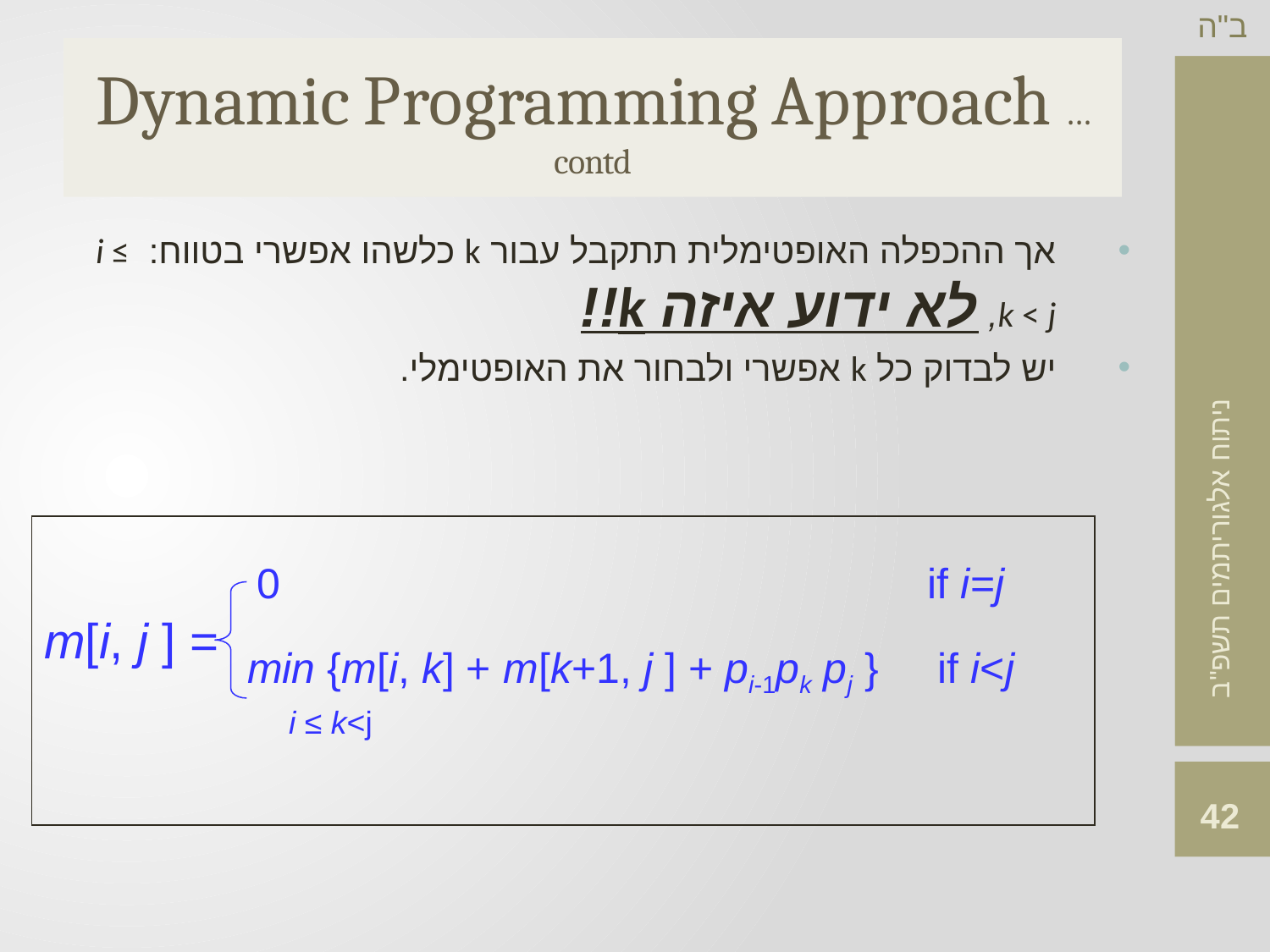

# Dynamic Programming Approach …contd
אך ההכפלה האופטימלית תתקבל עבור k כלשהו אפשרי בטווח:  i ≤ k < j, לא ידוע איזה k!!
יש לבדוק כל k אפשרי ולבחור את האופטימלי.

0 					   if i=j

m[i, j ] =
min {m[i, k] + m[k+1, j ] + pi-1pk pj }     if i<j
i ≤ k<j

42